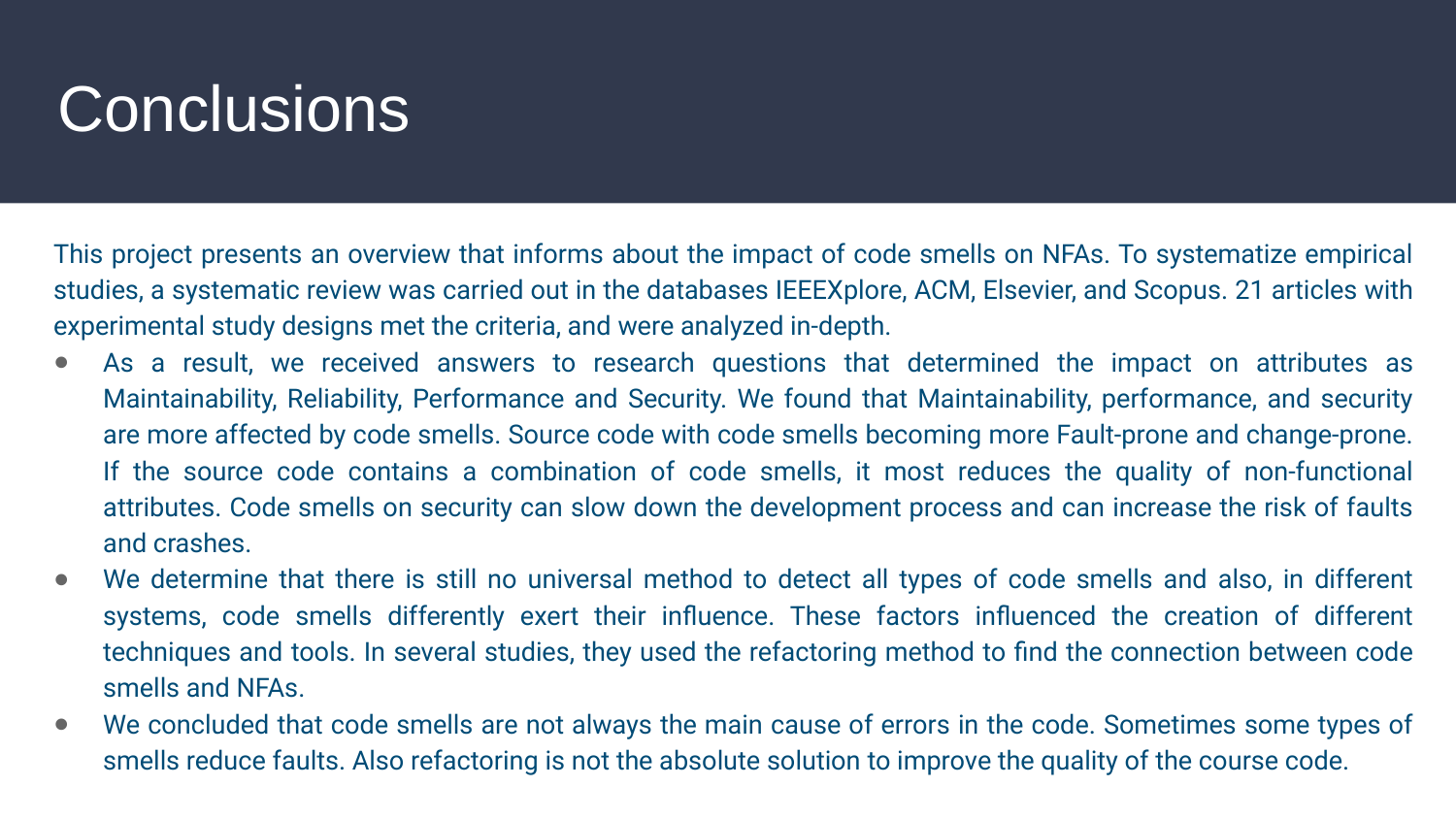

# Conclusions
This project presents an overview that informs about the impact of code smells on NFAs. To systematize empirical studies, a systematic review was carried out in the databases IEEEXplore, ACM, Elsevier, and Scopus. 21 articles with experimental study designs met the criteria, and were analyzed in-depth.
As a result, we received answers to research questions that determined the impact on attributes as Maintainability, Reliability, Performance and Security. We found that Maintainability, performance, and security are more affected by code smells. Source code with code smells becoming more Fault-prone and change-prone. If the source code contains a combination of code smells, it most reduces the quality of non-functional attributes. Code smells on security can slow down the development process and can increase the risk of faults and crashes.
We determine that there is still no universal method to detect all types of code smells and also, in different systems, code smells differently exert their influence. These factors influenced the creation of different techniques and tools. In several studies, they used the refactoring method to find the connection between code smells and NFAs.
We concluded that code smells are not always the main cause of errors in the code. Sometimes some types of smells reduce faults. Also refactoring is not the absolute solution to improve the quality of the course code.